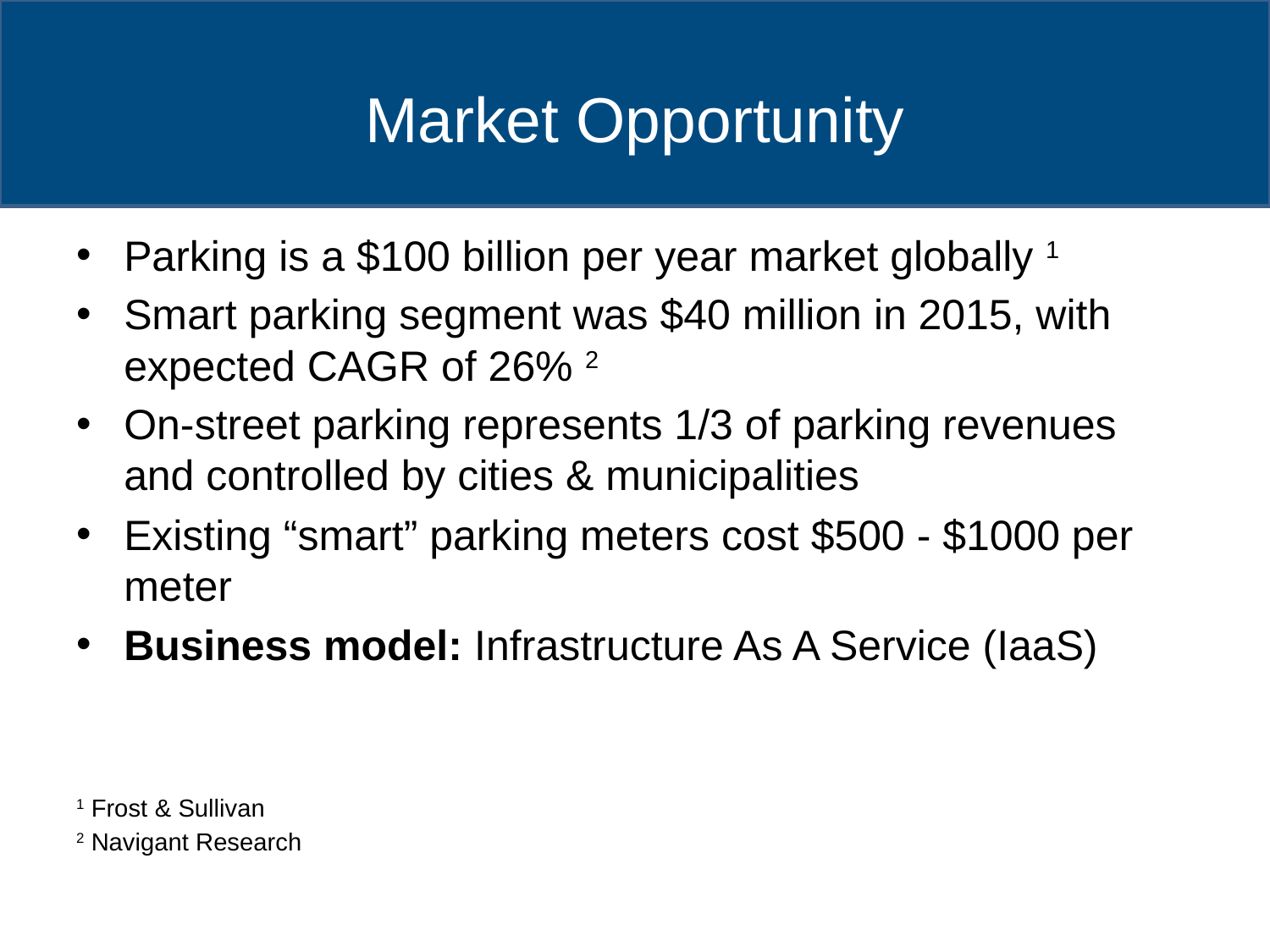

# Market Opportunity
Parking is a $100 billion per year market globally 1
Smart parking segment was $40 million in 2015, with expected CAGR of 26% 2
On-street parking represents 1/3 of parking revenues and controlled by cities & municipalities
Existing “smart” parking meters cost $500 - $1000 per meter
Business model: Infrastructure As A Service (IaaS)

1 Frost & Sullivan
2 Navigant Research